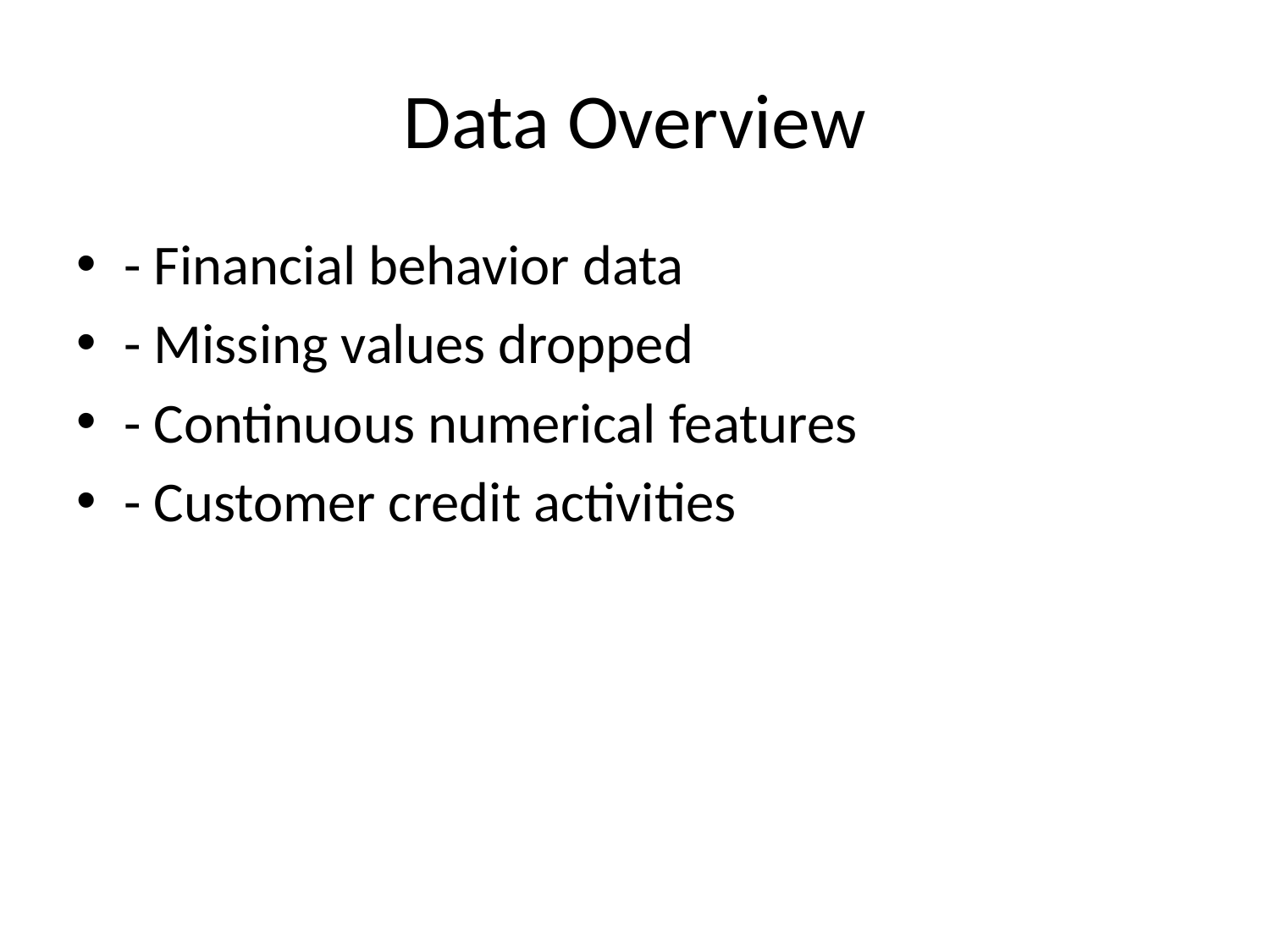

# Data Overview
- Financial behavior data
- Missing values dropped
- Continuous numerical features
- Customer credit activities